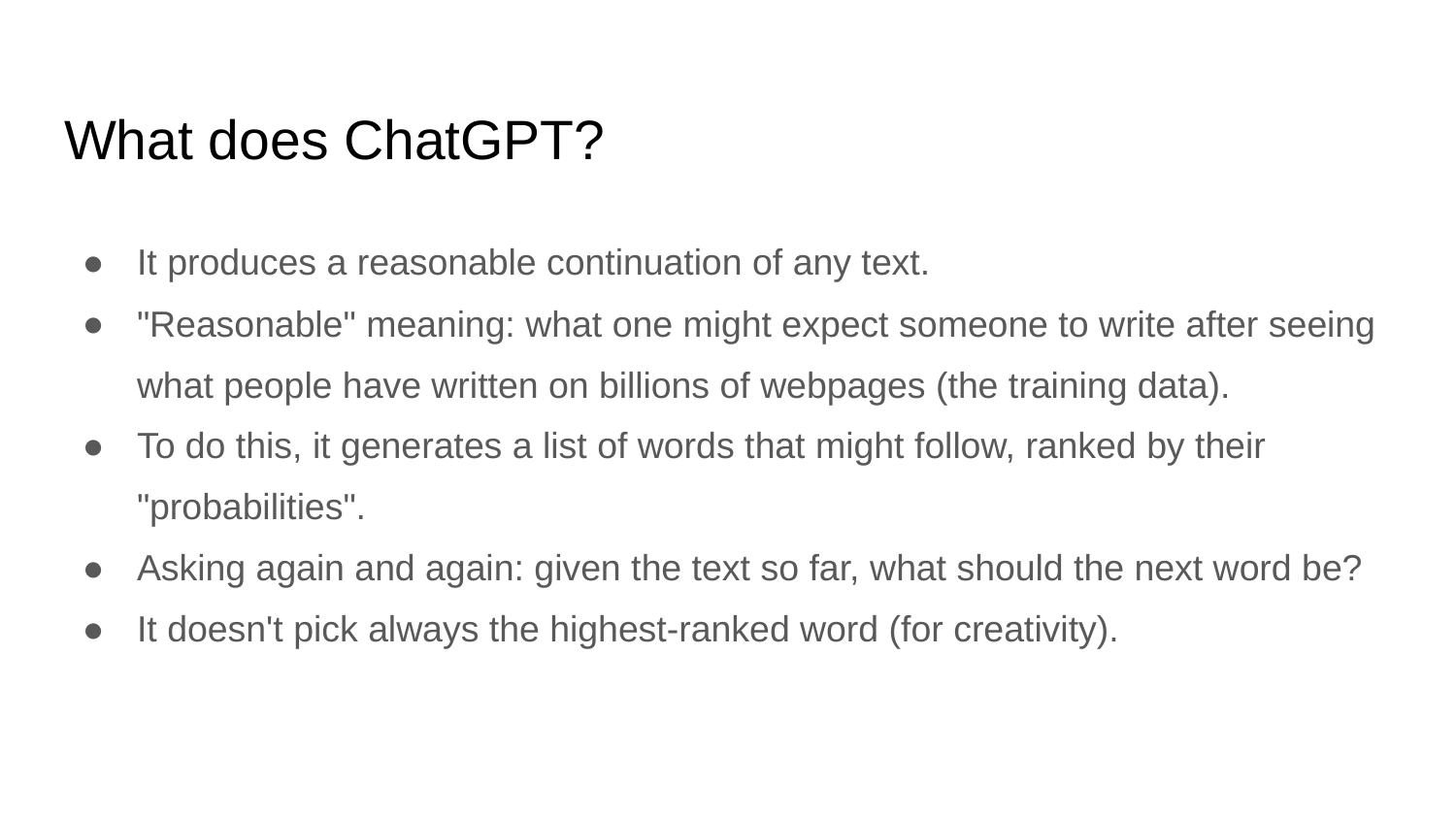

# What does ChatGPT?
It produces a reasonable continuation of any text.
"Reasonable" meaning: what one might expect someone to write after seeing what people have written on billions of webpages (the training data).
To do this, it generates a list of words that might follow, ranked by their "probabilities".
Asking again and again: given the text so far, what should the next word be?
It doesn't pick always the highest-ranked word (for creativity).